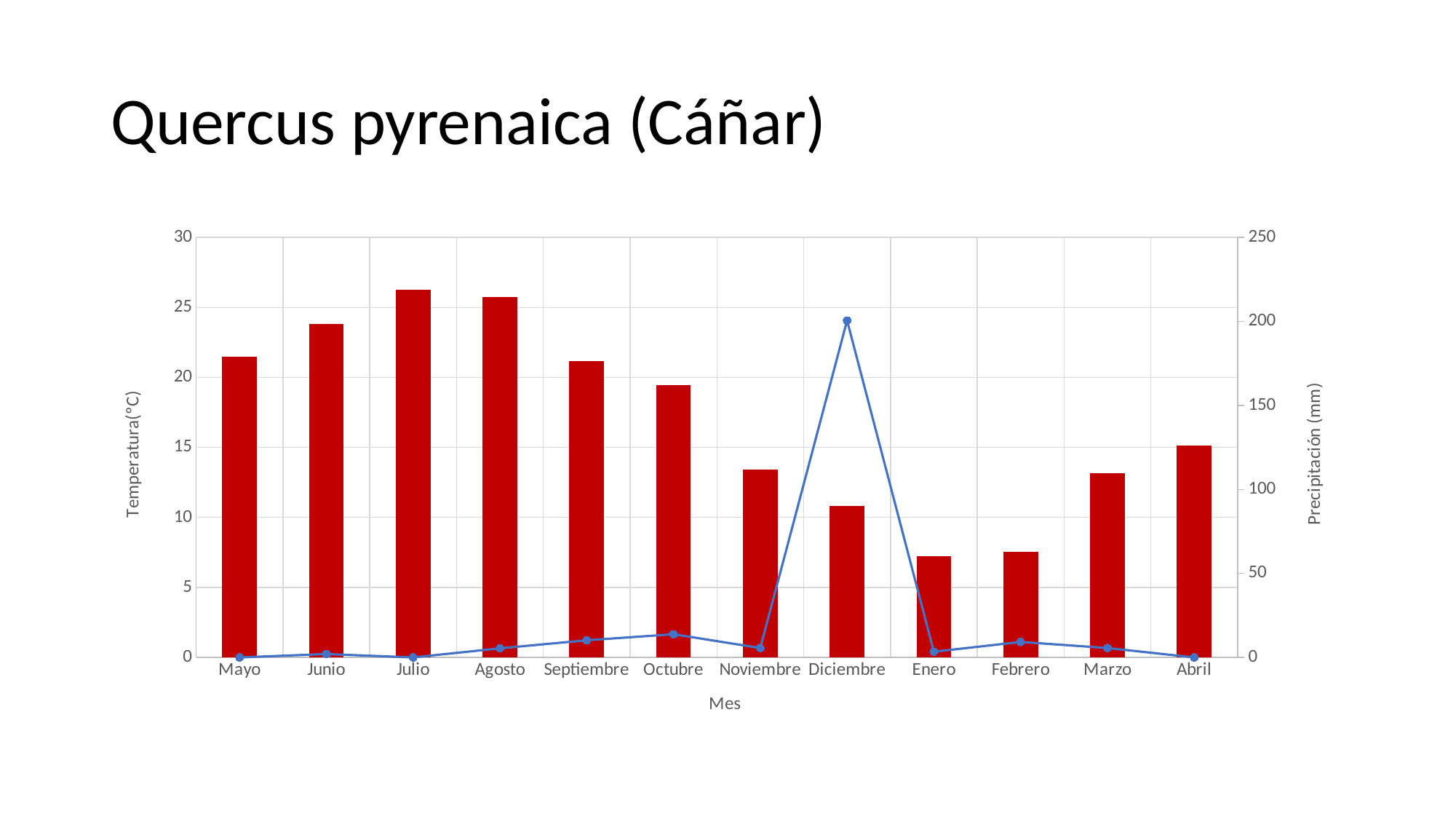

# Quercus pyrenaica (Cáñar)

### Chart

| Category |  |  |
|---|---|---|
| Mayo | 21.5 | 0.0 |
| Junio | 23.8 | 2.0 |
| Julio | 26.2838709677419 | 0.0 |
| Agosto | 25.7290322580645 | 5.4 |
| Septiembre | 21.1466666666667 | 10.2 |
| Octubre | 19.441935483871 | 13.8 |
| Noviembre | 13.4033333333333 | 5.6 |
| Diciembre | 10.8096774193548 | 200.6 |
| Enero | 7.21612903225806 | 3.4 |
| Febrero | 7.56428571428571 | 9.2 |
| Marzo | 13.1677419354839 | 5.6 |
| Abril | 15.1411764705882 | 0.0 |